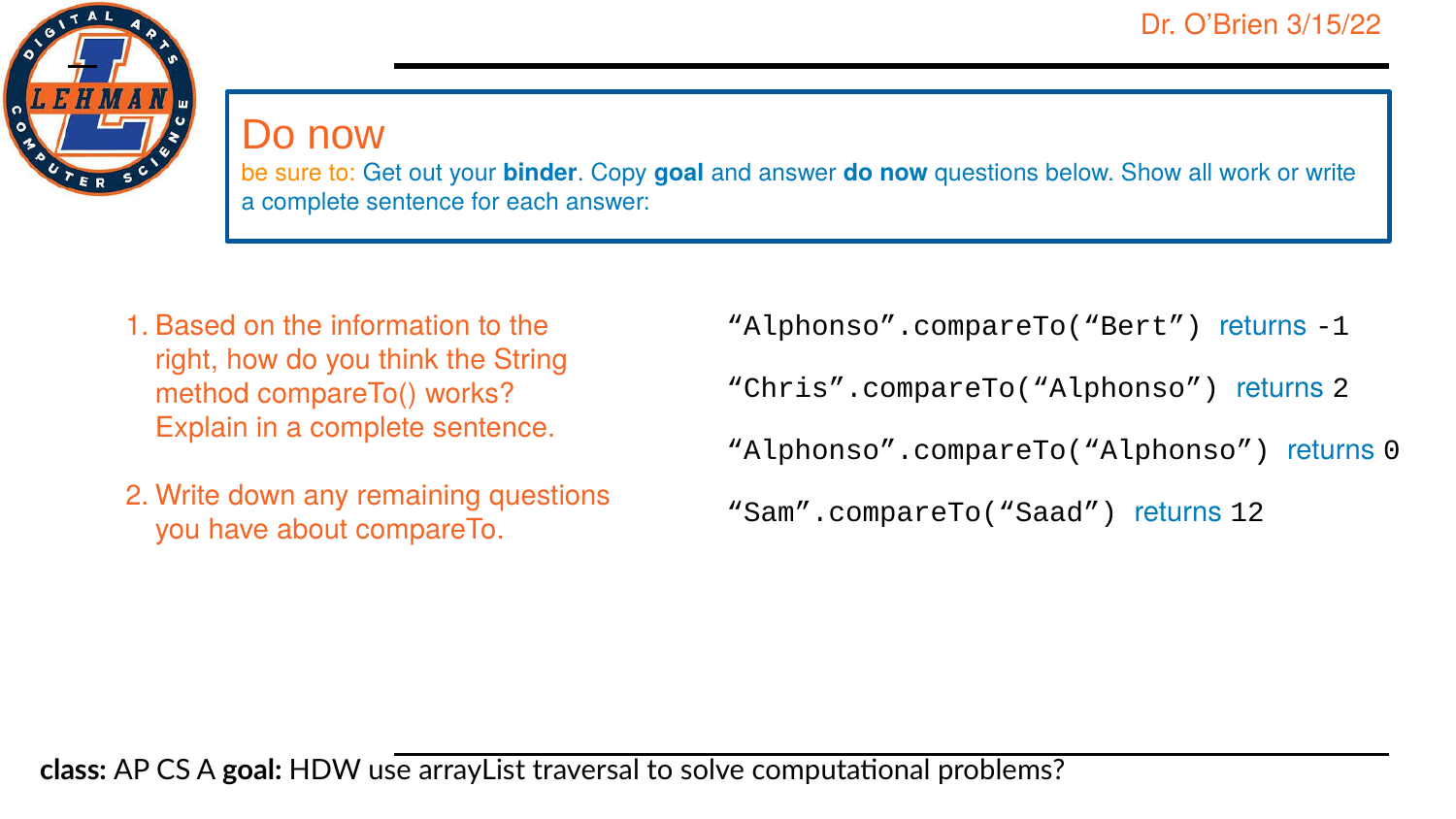

# Do now
be sure to: Get out your binder. Copy goal and answer do now questions below. Show all work or write a complete sentence for each answer:
Based on the information to the right, how do you think the String method compareTo() works? Explain in a complete sentence.

Write down any remaining questions you have about compareTo.
“Alphonso”.compareTo(“Bert”) returns -1
“Chris”.compareTo(“Alphonso”) returns 2
“Alphonso”.compareTo(“Alphonso”) returns 0
“Sam”.compareTo(“Saad”) returns 12